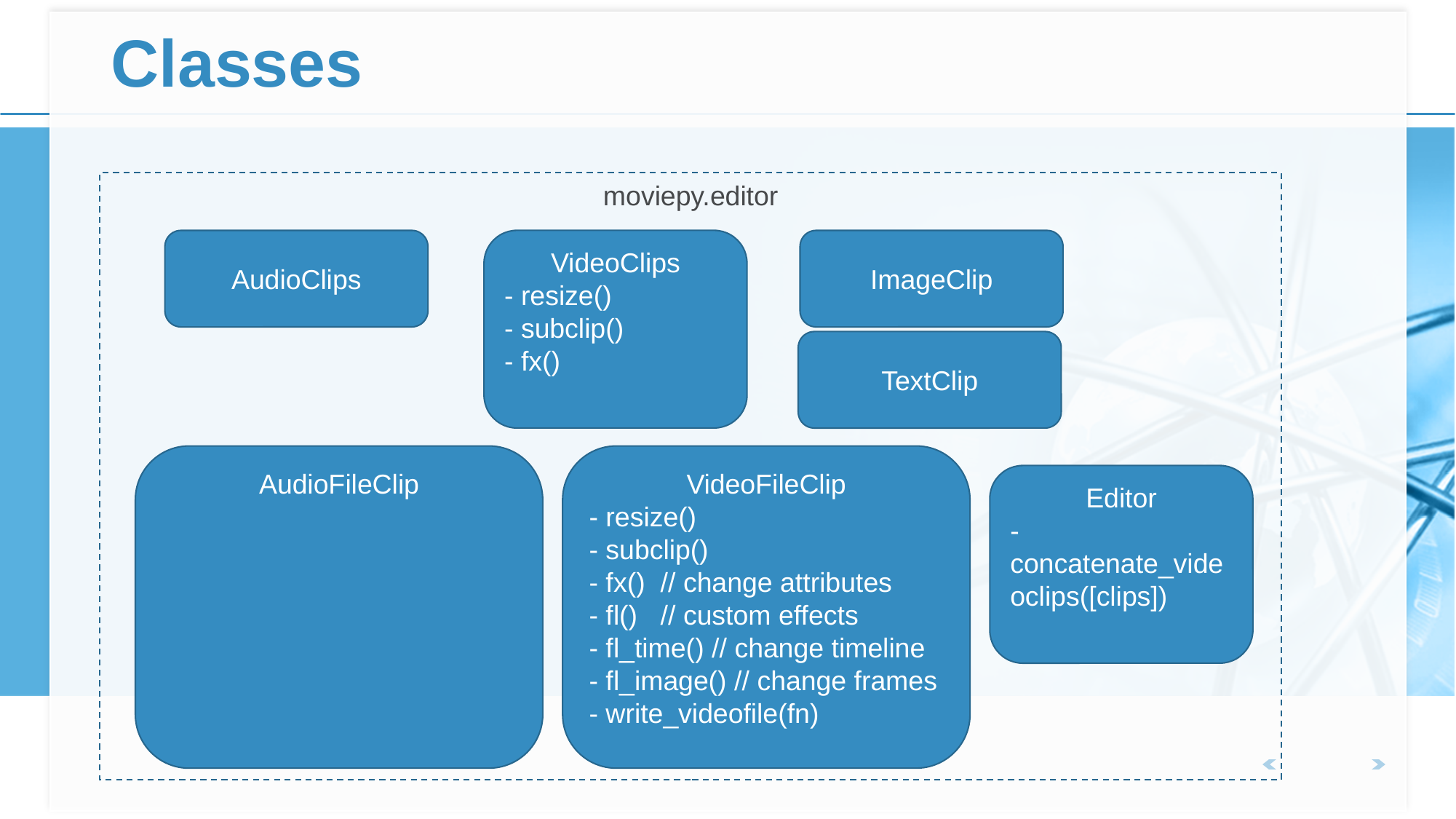

# Classes
moviepy.editor
AudioClips
VideoClips
- resize()
- subclip()
- fx()
ImageClip
TextClip
AudioFileClip

VideoFileClip
- resize()
- subclip()
- fx()  // change attributes
- fl()   // custom effects
- fl_time() // change timeline
- fl_image() // change frames
- write_videofile(fn)
Editor
- concatenate_videoclips([clips])